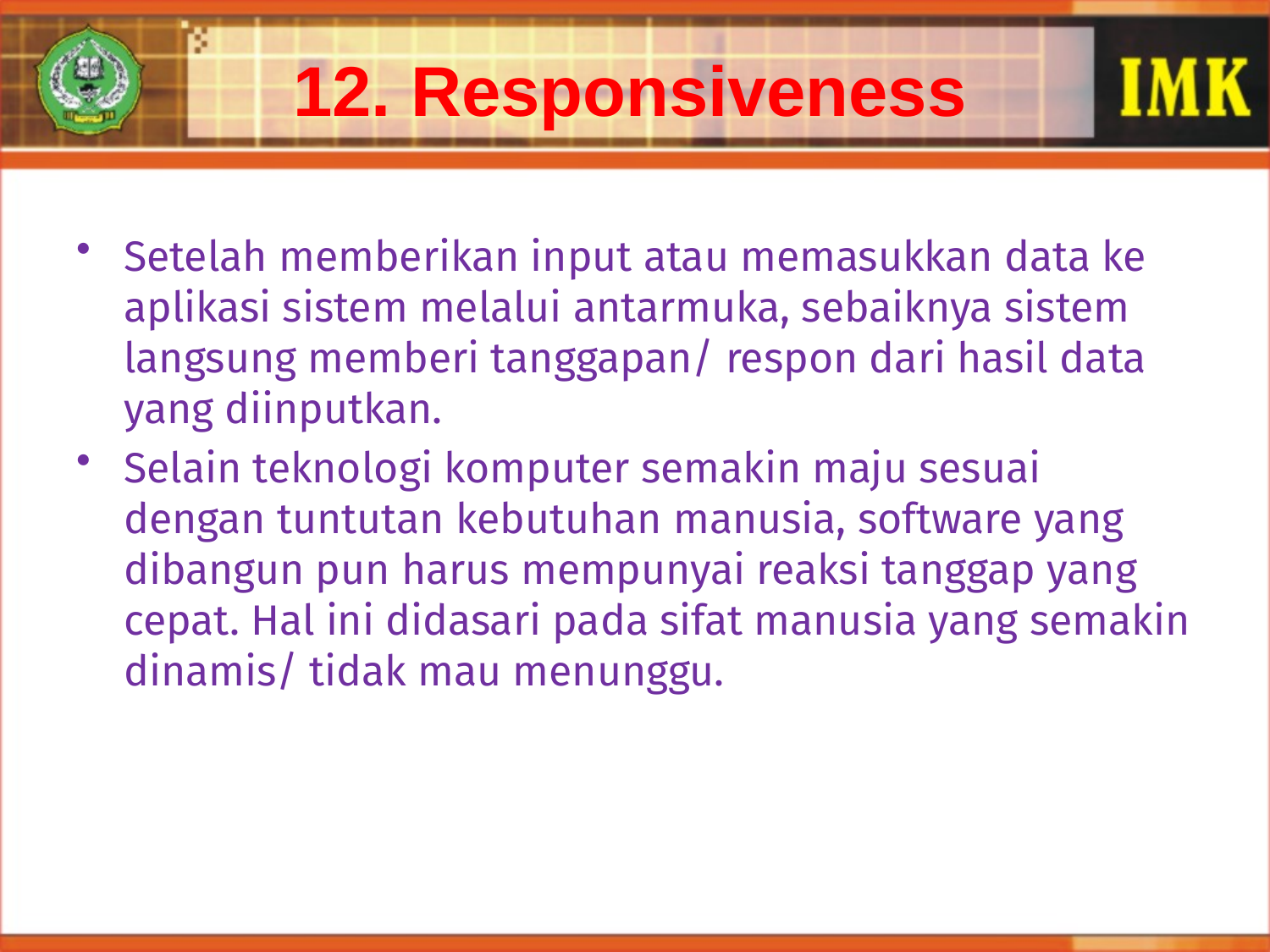

12. Responsiveness
Setelah memberikan input atau memasukkan data ke aplikasi sistem melalui antarmuka, sebaiknya sistem langsung memberi tanggapan/ respon dari hasil data yang diinputkan.
Selain teknologi komputer semakin maju sesuai dengan tuntutan kebutuhan manusia, software yang dibangun pun harus mempunyai reaksi tanggap yang cepat. Hal ini didasari pada sifat manusia yang semakin dinamis/ tidak mau menunggu.